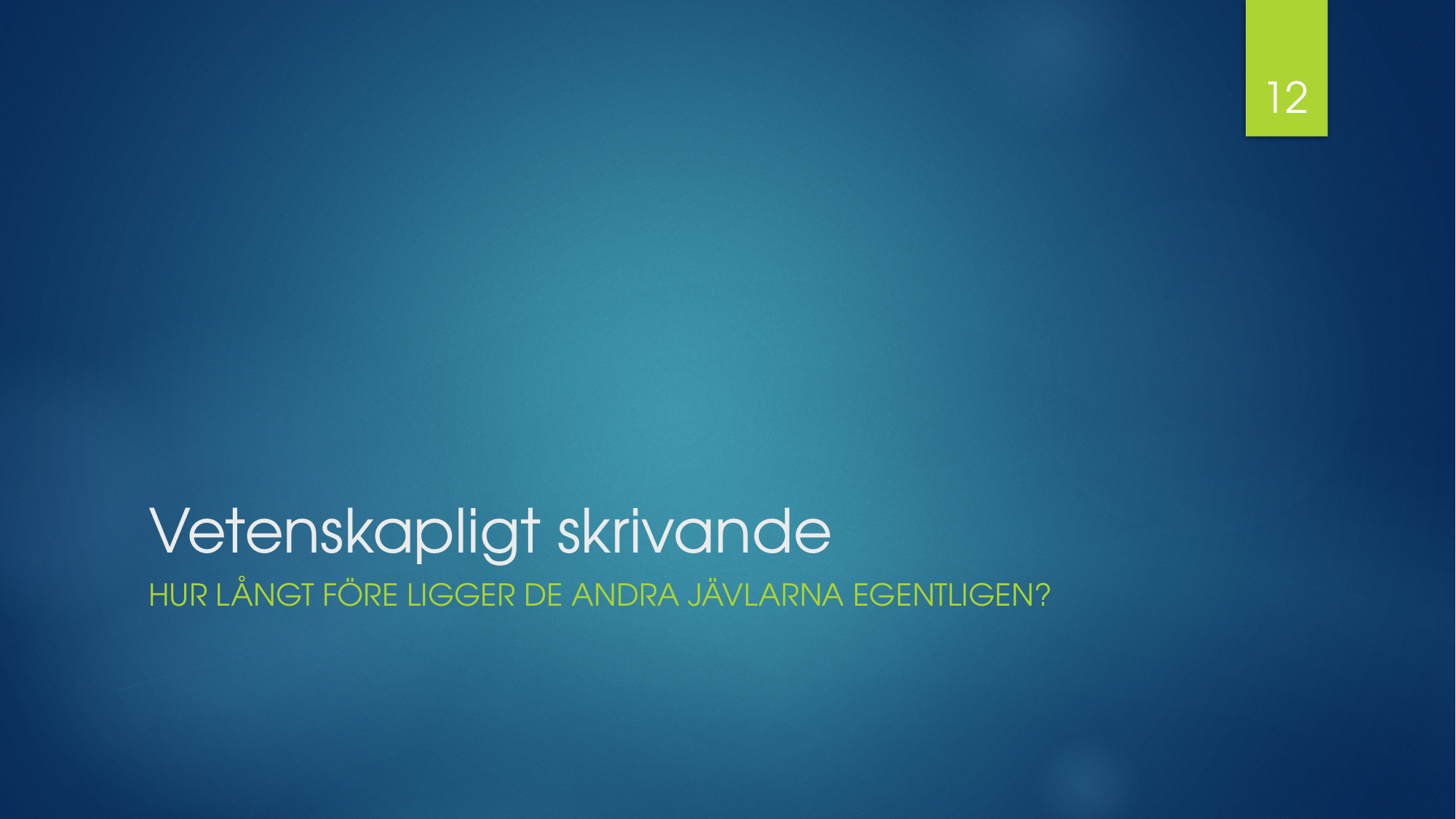

12
# Vetenskapligt skrivande
Hur långt före ligger de andra jävlarna egentligen?